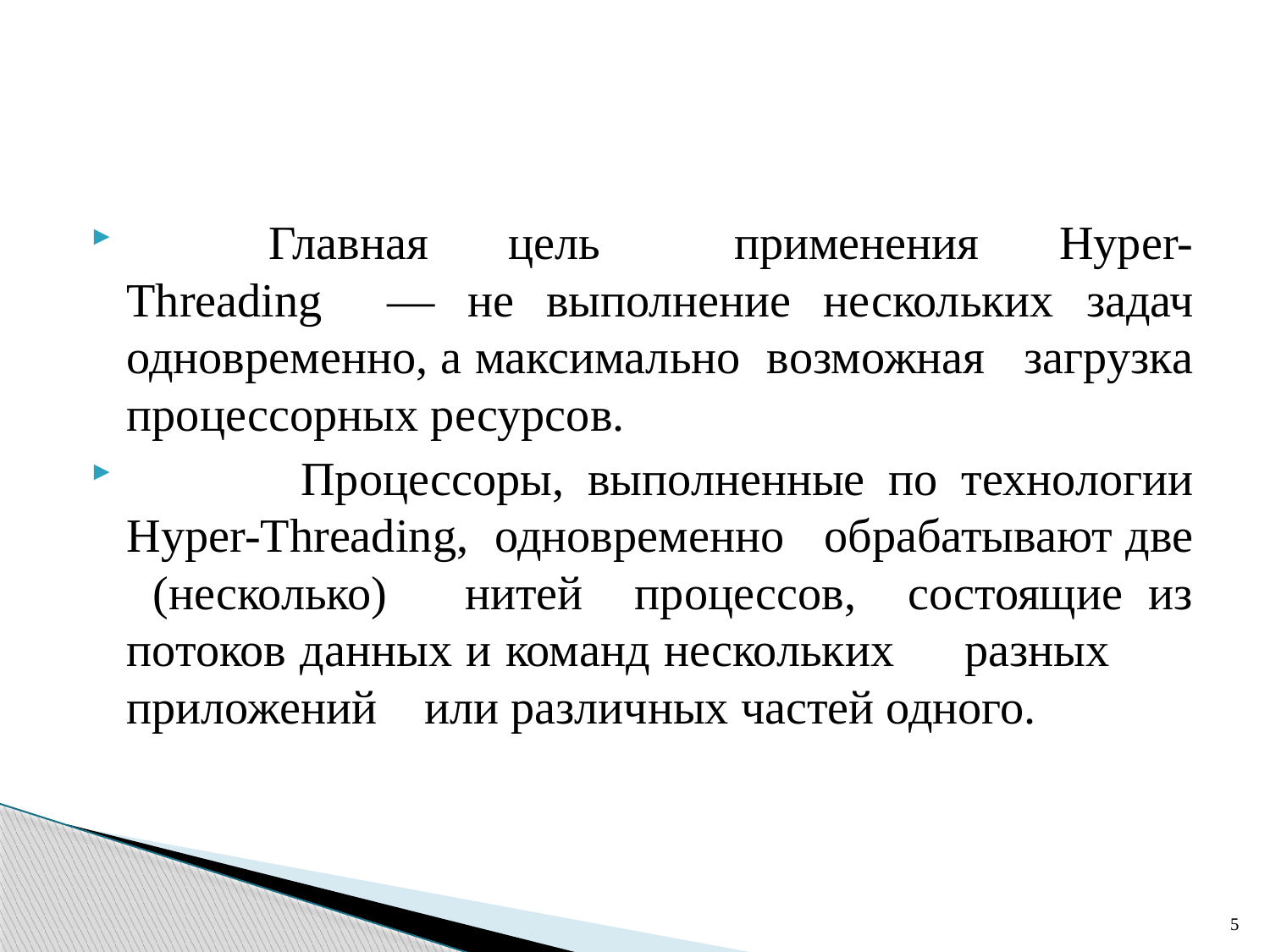

#
 	Главная   цель     применения   Hyper-Threading  — не выполнение нескольких задач одновременно, а максимально  возможная   загрузка процессорных ресурсов.
    	Процессоры, выполненные по технологии Hyper-Threading,  одновременно   обрабатывают две  (несколько)   нитей  процессов,  состоящие из потоков данных и команд нескольких     разных       приложений    или различных частей одного.
5